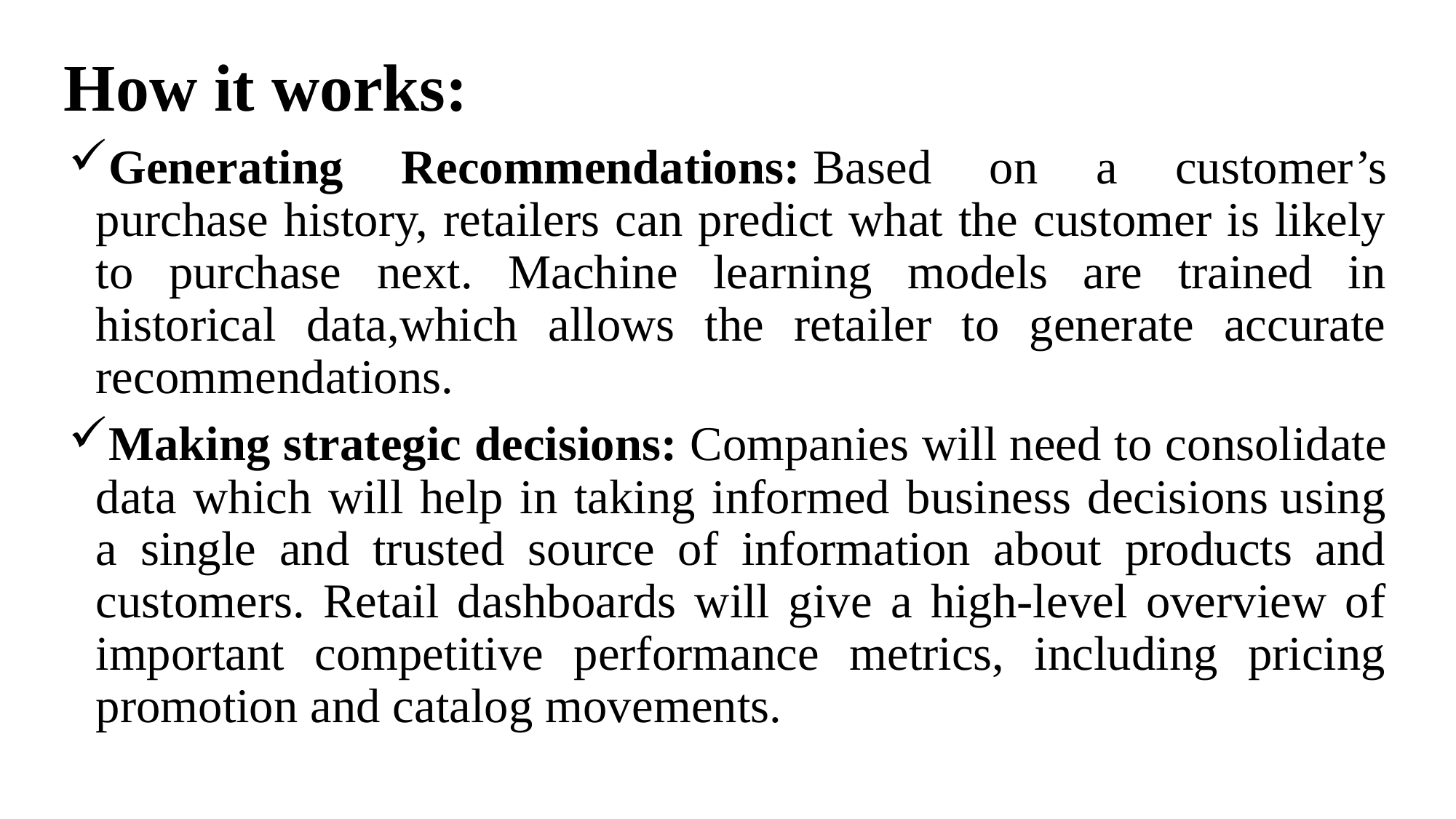

# How it works:
Generating Recommendations: Based on a customer’s purchase history, retailers can predict what the customer is likely to purchase next. Machine learning models are trained in historical data,which allows the retailer to generate accurate recommendations.
Making strategic decisions: Companies will need to consolidate data which will help in taking informed business decisions using a single and trusted source of information about products and customers. Retail dashboards will give a high-level overview of important competitive performance metrics, including pricing promotion and catalog movements.